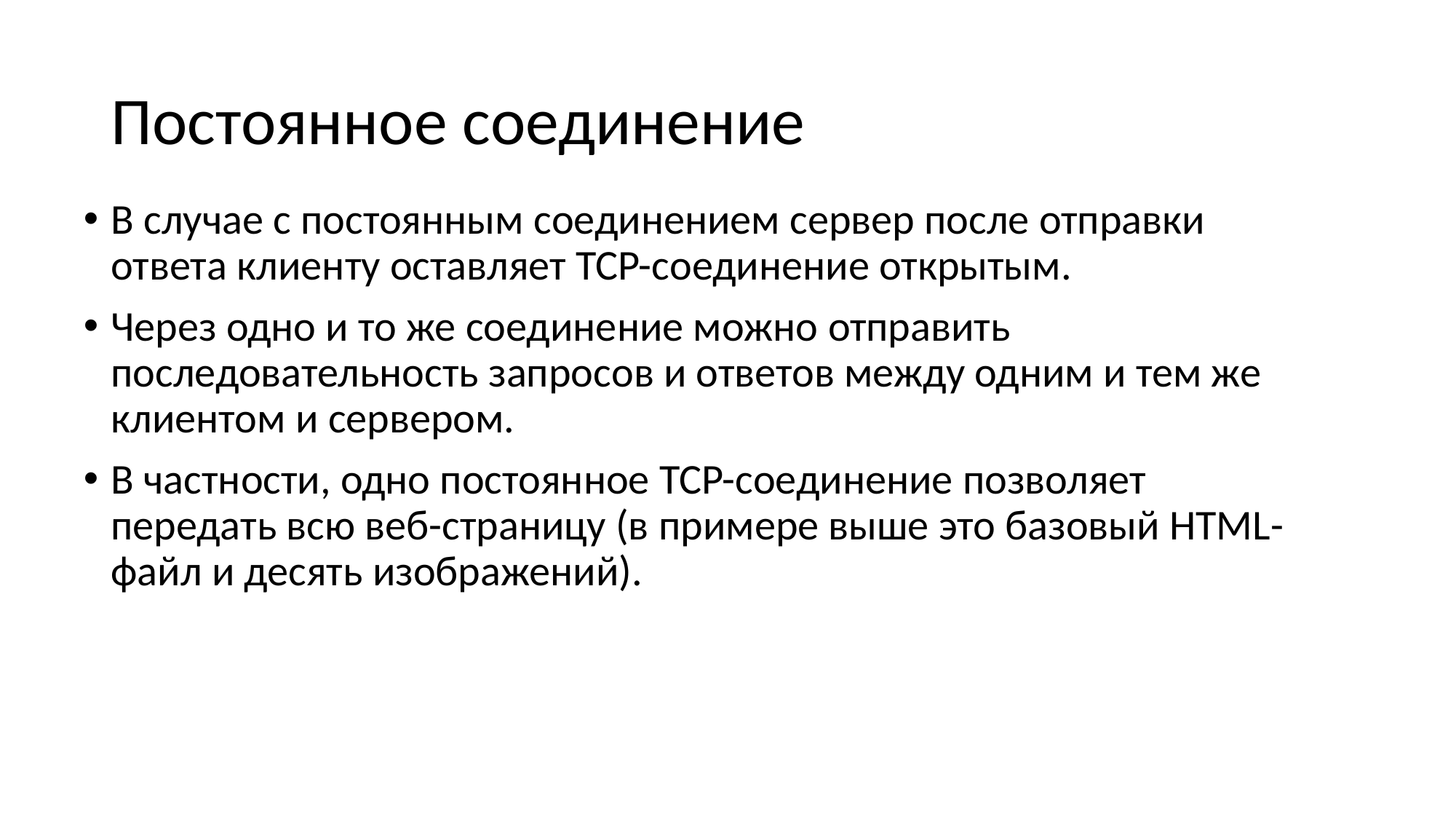

# Постоянное соединение
В случае с постоянным соединением сервер после отправки ответа клиенту оставляет TCP-соединение открытым.
Через одно и то же соединение можно отправить последовательность запросов и ответов между одним и тем же клиентом и сервером.
В частности, одно постоянное TCP-соединение позволяет передать всю веб-страницу (в примере выше это базовый HTML-файл и десять изображений).